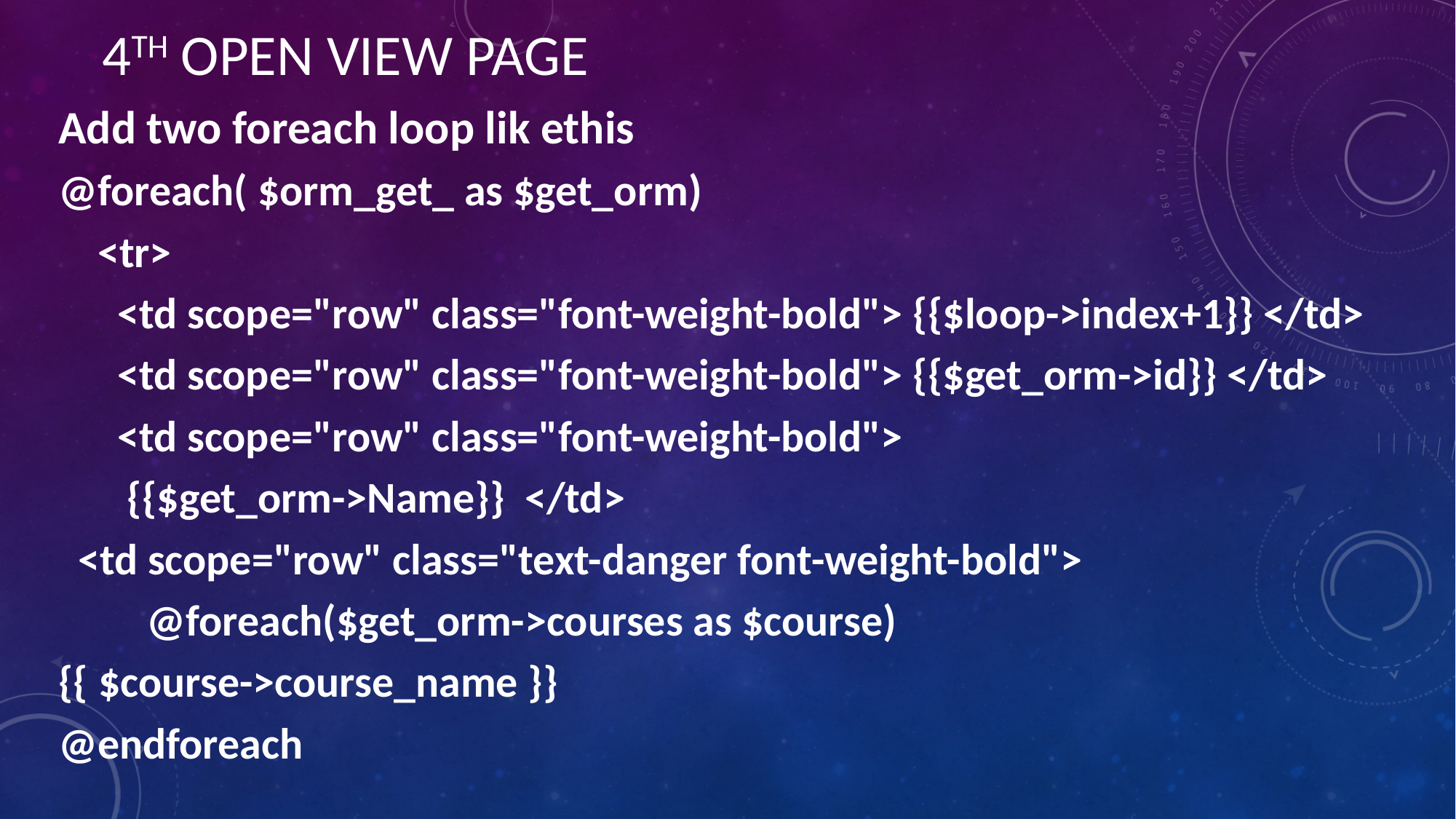

# 4th Open view page
Add two foreach loop lik ethis
@foreach( $orm_get_ as $get_orm)
    <tr>
      <td scope="row" class="font-weight-bold"> {{$loop->index+1}} </td>
      <td scope="row" class="font-weight-bold"> {{$get_orm->id}} </td>
      <td scope="row" class="font-weight-bold">
       {{$get_orm->Name}}  </td>
  <td scope="row" class="text-danger font-weight-bold">
         @foreach($get_orm->courses as $course)
{{ $course->course_name }}
@endforeach